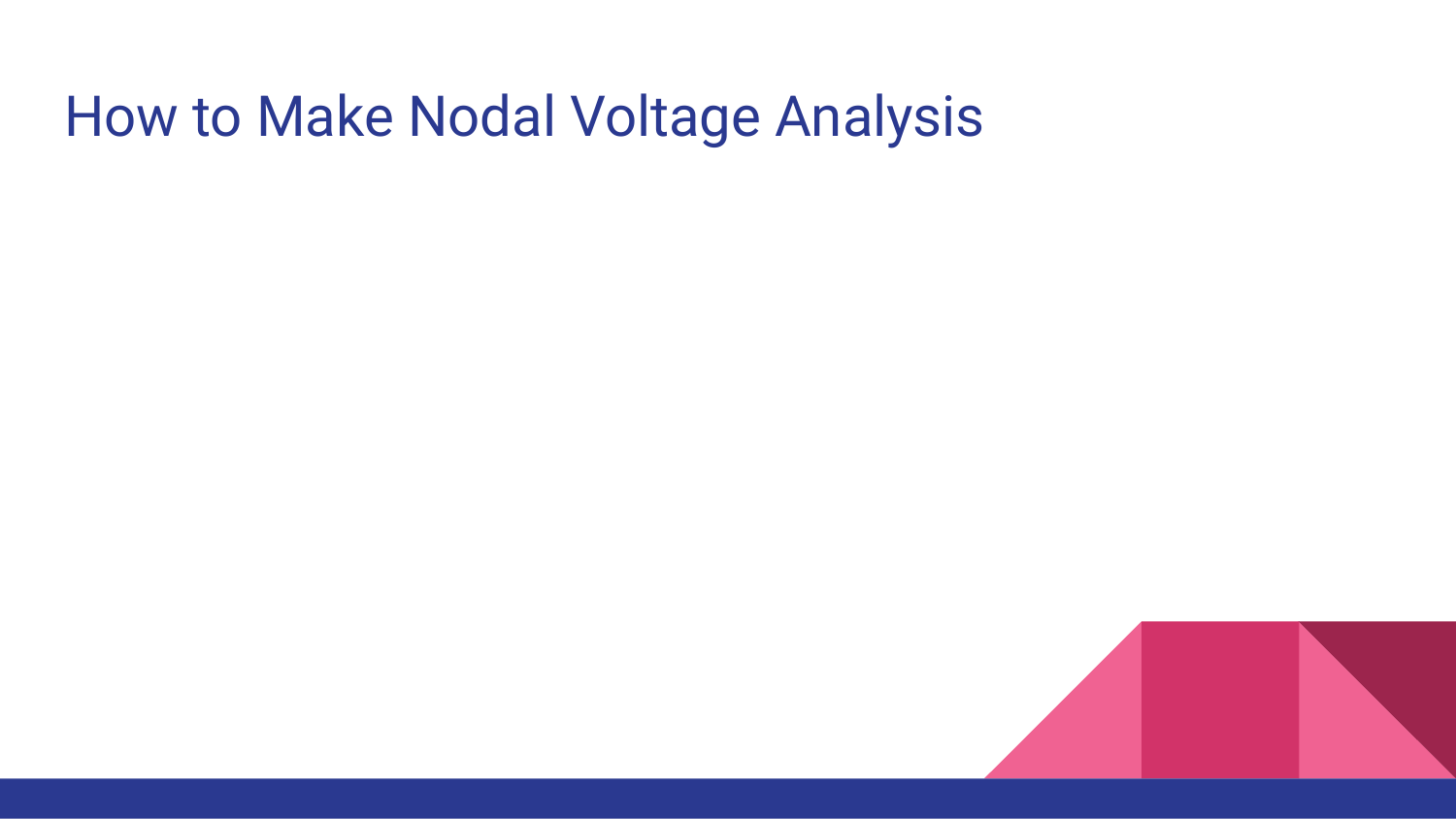

# How to Make Nodal Voltage Analysis